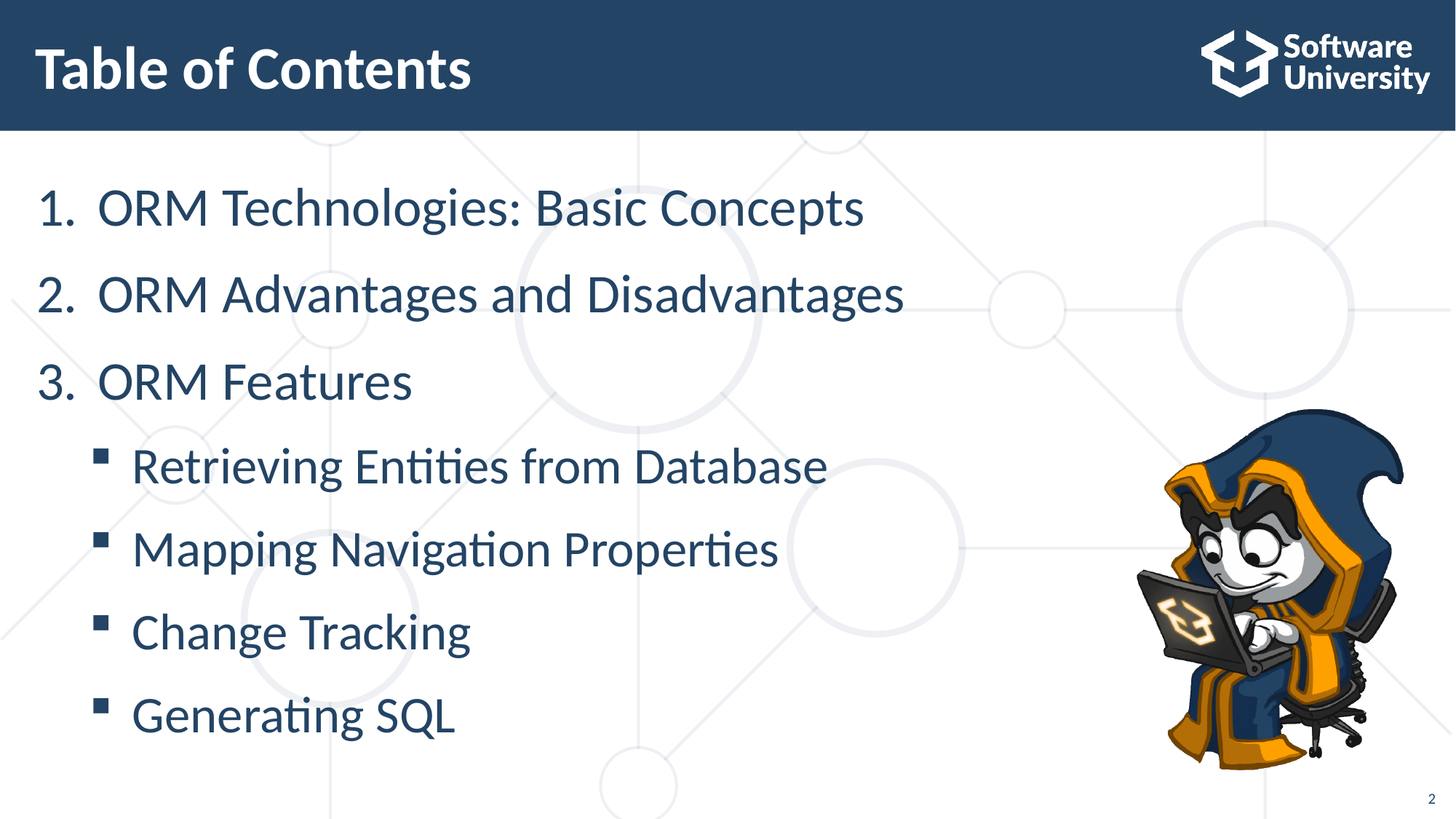

# Table of Contents
ORM Technologies: Basic Concepts
ORM Advantages and Disadvantages
ORM Features
Retrieving Entities from Database
Mapping Navigation Properties
Change Tracking
Generating SQL
2